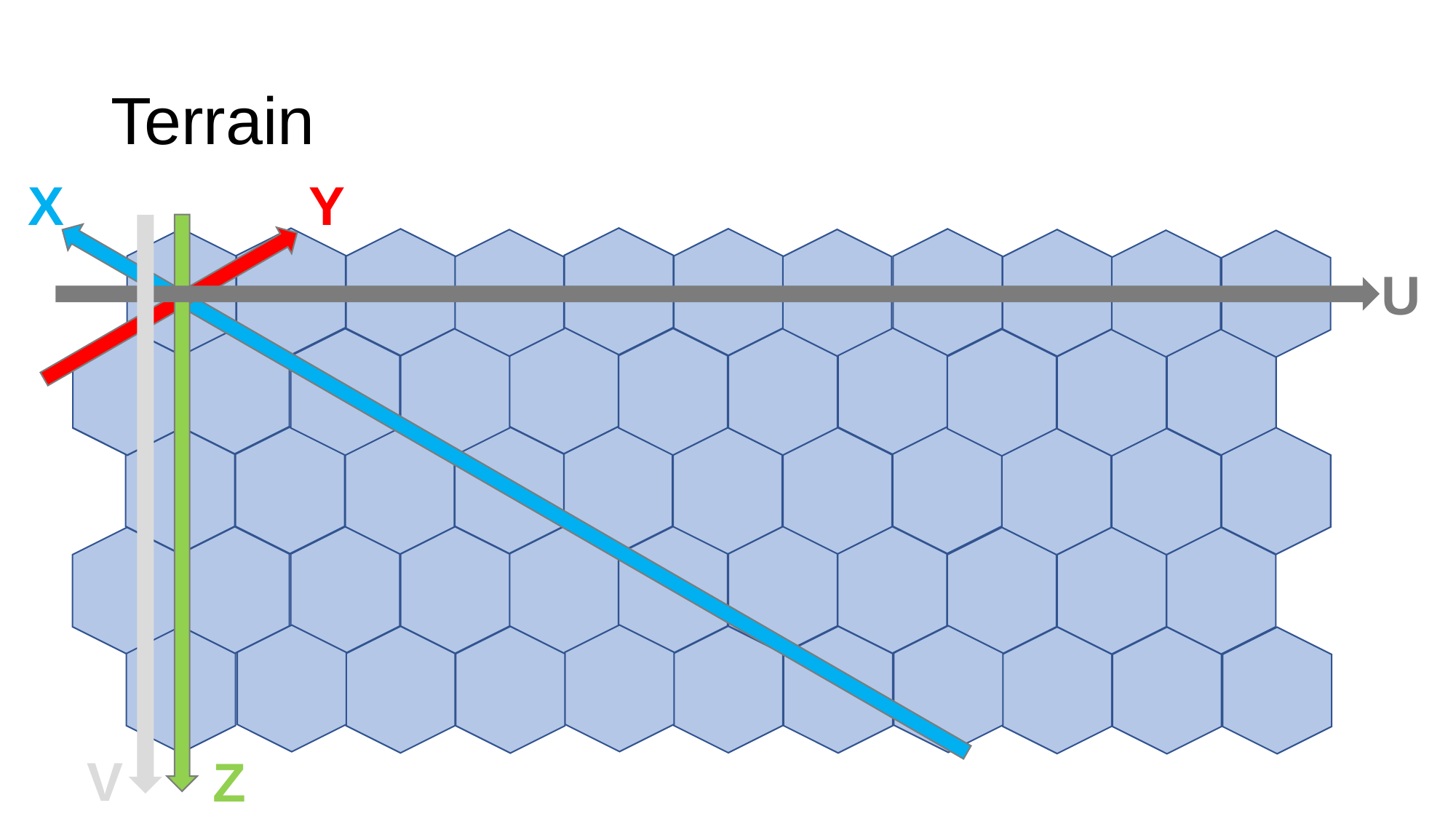

# Terrain

X
Y

U

V
Z